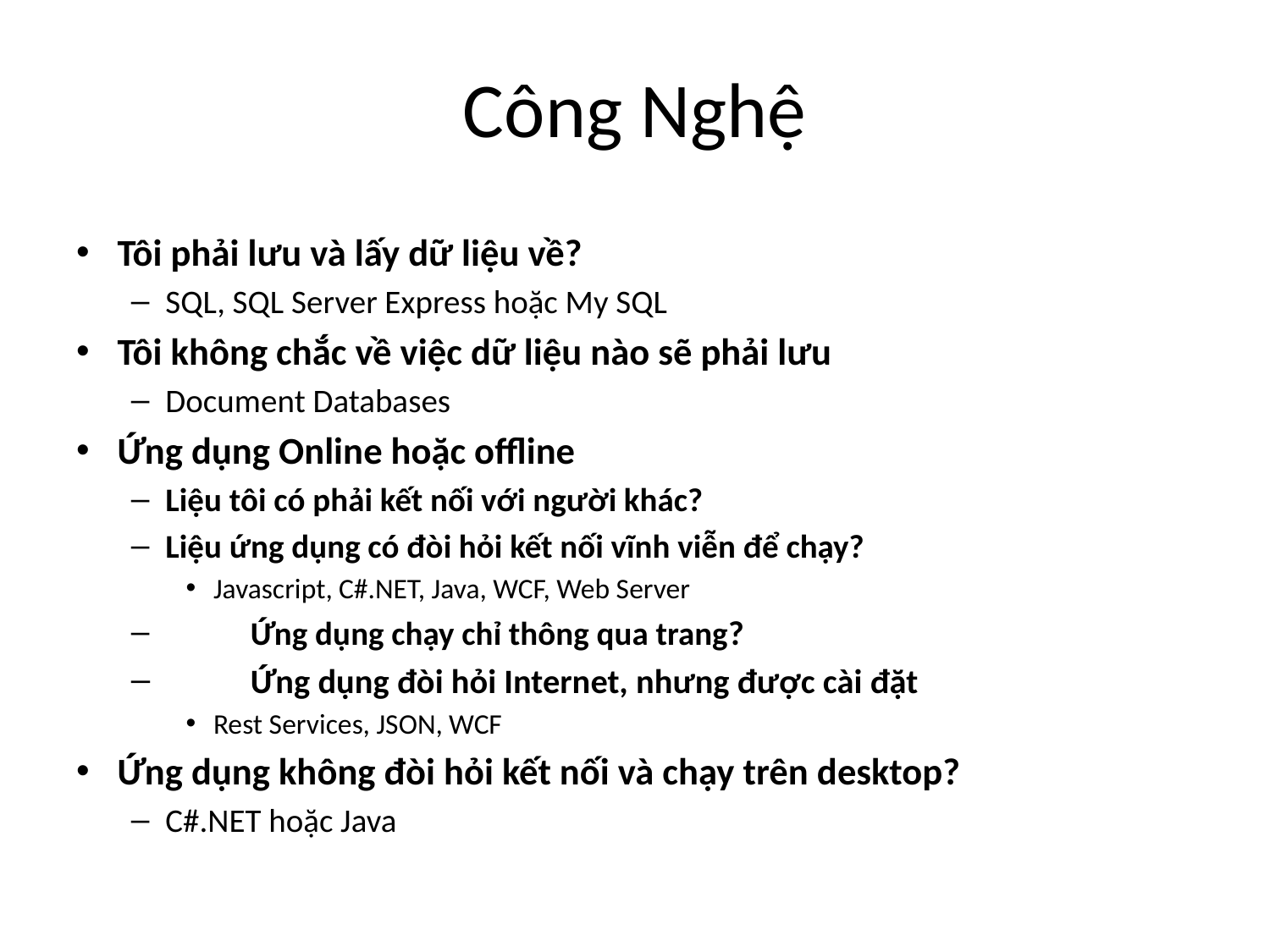

Công Nghệ
Tôi phải lưu và lấy dữ liệu về?
SQL, SQL Server Express hoặc My SQL
Tôi không chắc về việc dữ liệu nào sẽ phải lưu
Document Databases
Ứng dụng Online hoặc offline
Liệu tôi có phải kết nối với người khác?
Liệu ứng dụng có đòi hỏi kết nối vĩnh viễn để chạy?
Javascript, C#.NET, Java, WCF, Web Server
	Ứng dụng chạy chỉ thông qua trang?
	Ứng dụng đòi hỏi Internet, nhưng được cài đặt
Rest Services, JSON, WCF
Ứng dụng không đòi hỏi kết nối và chạy trên desktop?
C#.NET hoặc Java